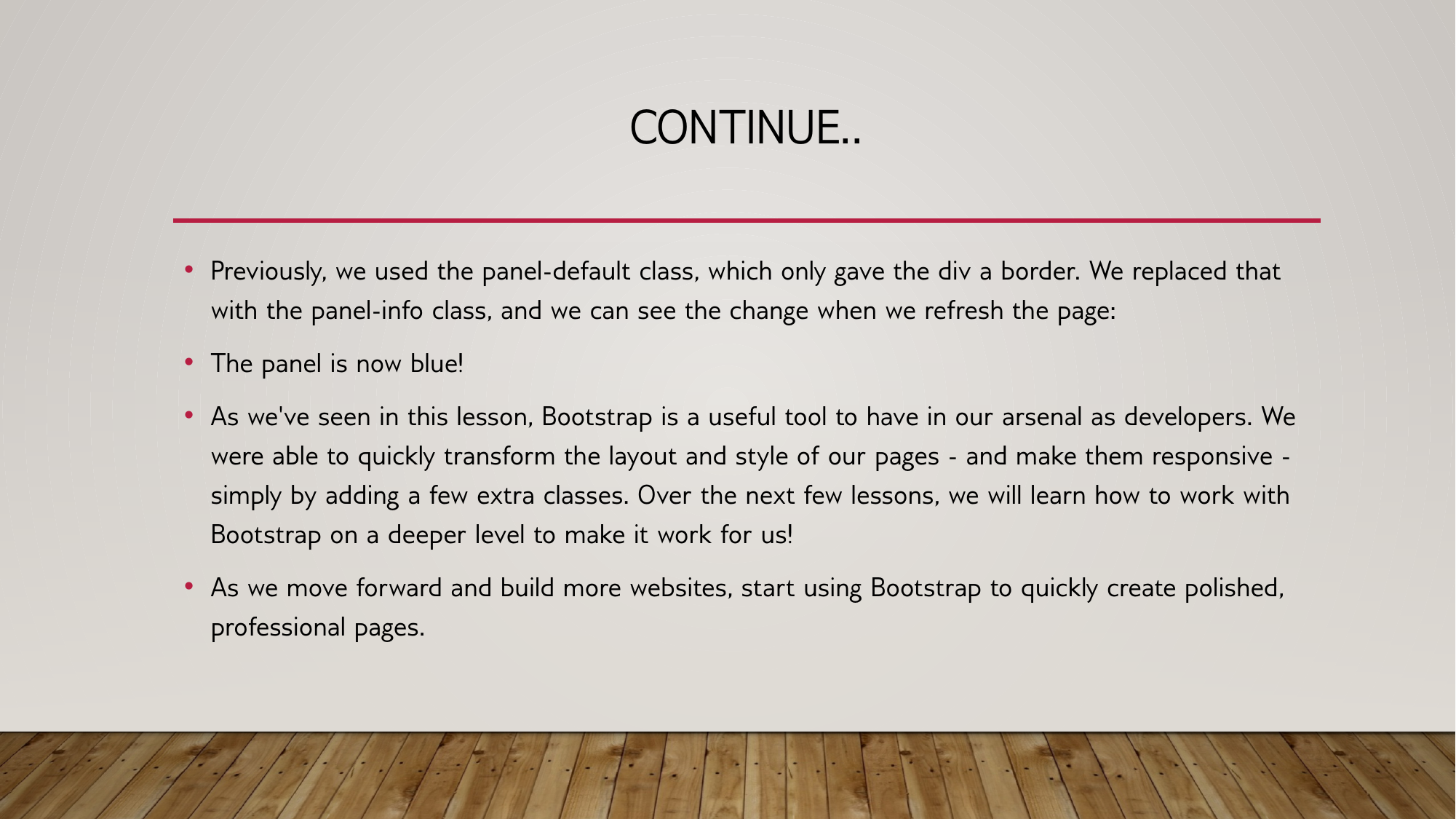

# Continue..
Previously, we used the panel-default class, which only gave the div a border. We replaced that with the panel-info class, and we can see the change when we refresh the page:
The panel is now blue!
As we've seen in this lesson, Bootstrap is a useful tool to have in our arsenal as developers. We were able to quickly transform the layout and style of our pages - and make them responsive - simply by adding a few extra classes. Over the next few lessons, we will learn how to work with Bootstrap on a deeper level to make it work for us!
As we move forward and build more websites, start using Bootstrap to quickly create polished, professional pages.